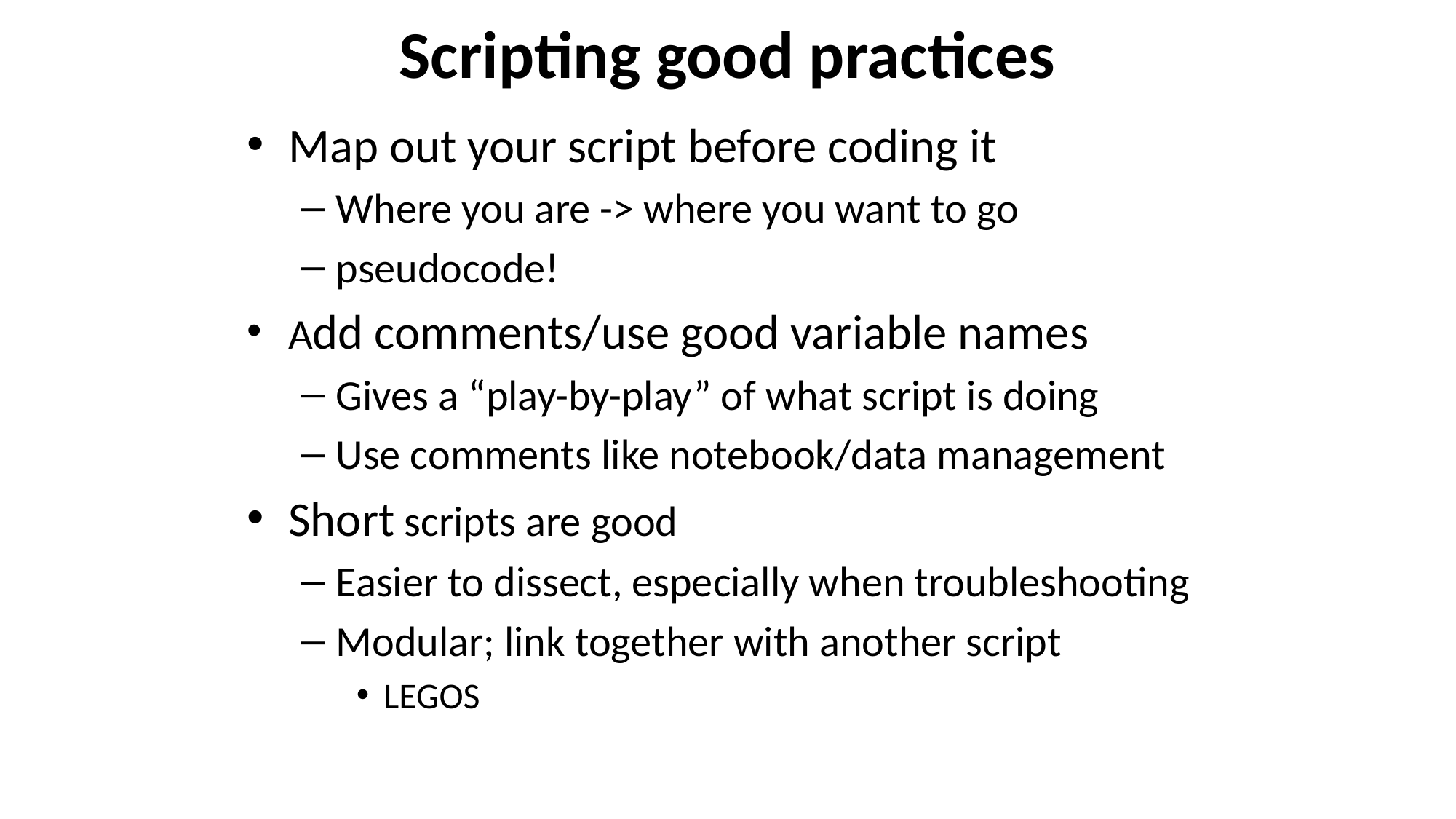

# Scripting good practices
Map out your script before coding it
Where you are -> where you want to go
pseudocode!
Add comments/use good variable names
Gives a “play-by-play” of what script is doing
Use comments like notebook/data management
Short scripts are good
Easier to dissect, especially when troubleshooting
Modular; link together with another script
LEGOS